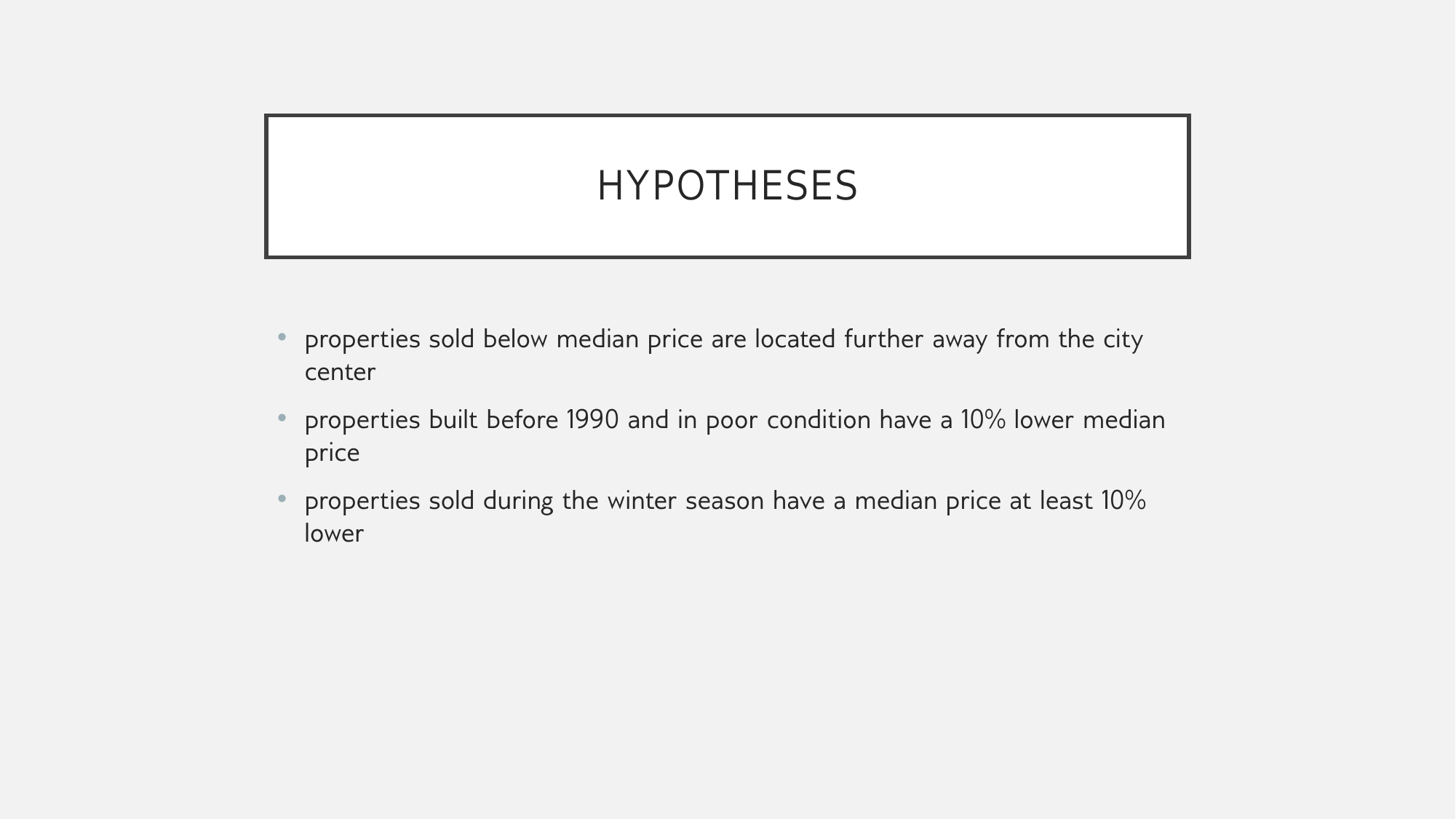

# hypotheses
properties sold below median price are located further away from the city center
properties built before 1990 and in poor condition have a 10% lower median price
properties sold during the winter season have a median price at least 10% lower